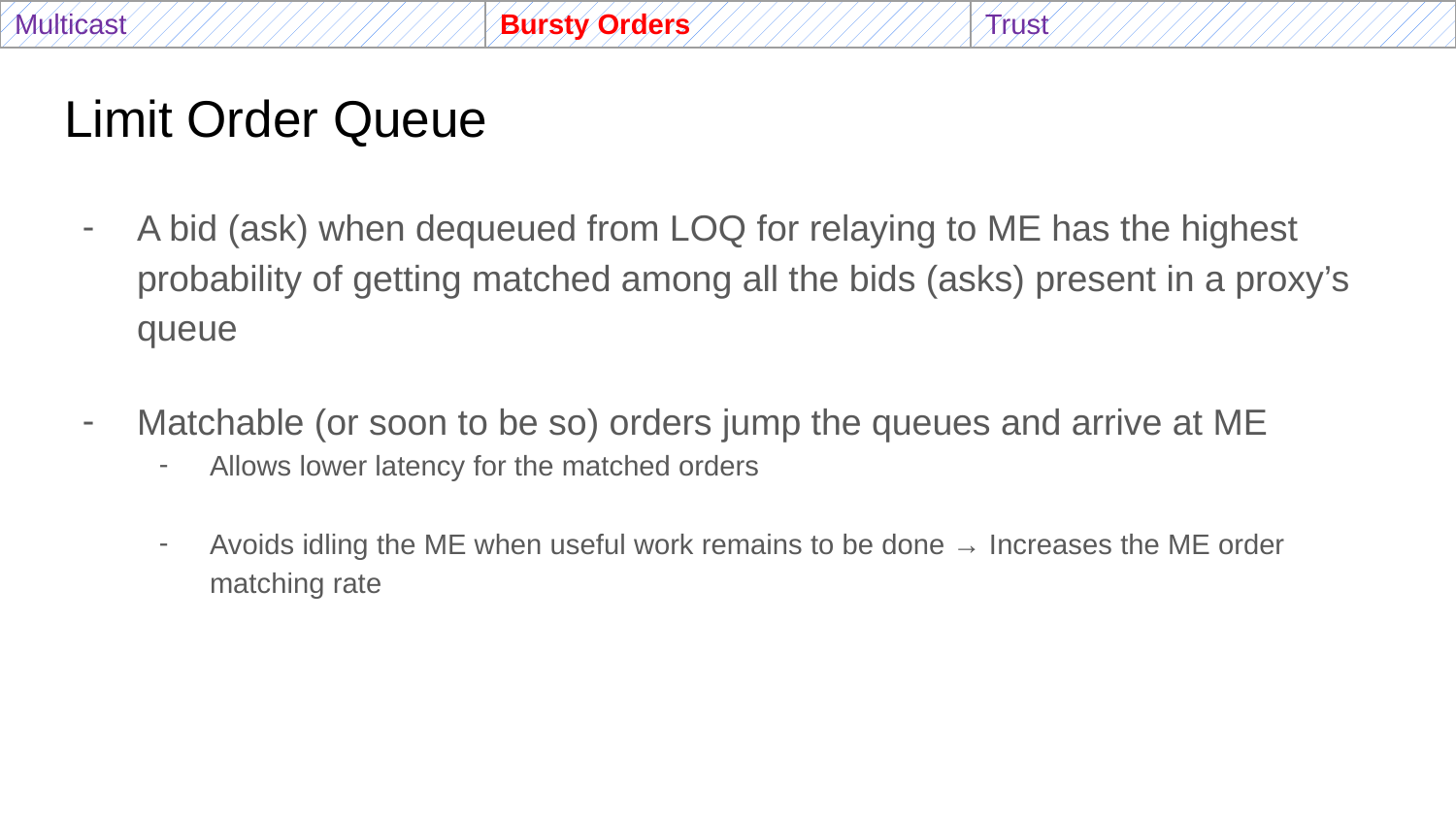

| Multicast | Bursty Orders | Trust |
| --- | --- | --- |
# Limit Order Queue
A bid (ask) when dequeued from LOQ for relaying to ME has the highest probability of getting matched among all the bids (asks) present in a proxy’s queue
Matchable (or soon to be so) orders jump the queues and arrive at ME
Allows lower latency for the matched orders
Avoids idling the ME when useful work remains to be done → Increases the ME order matching rate